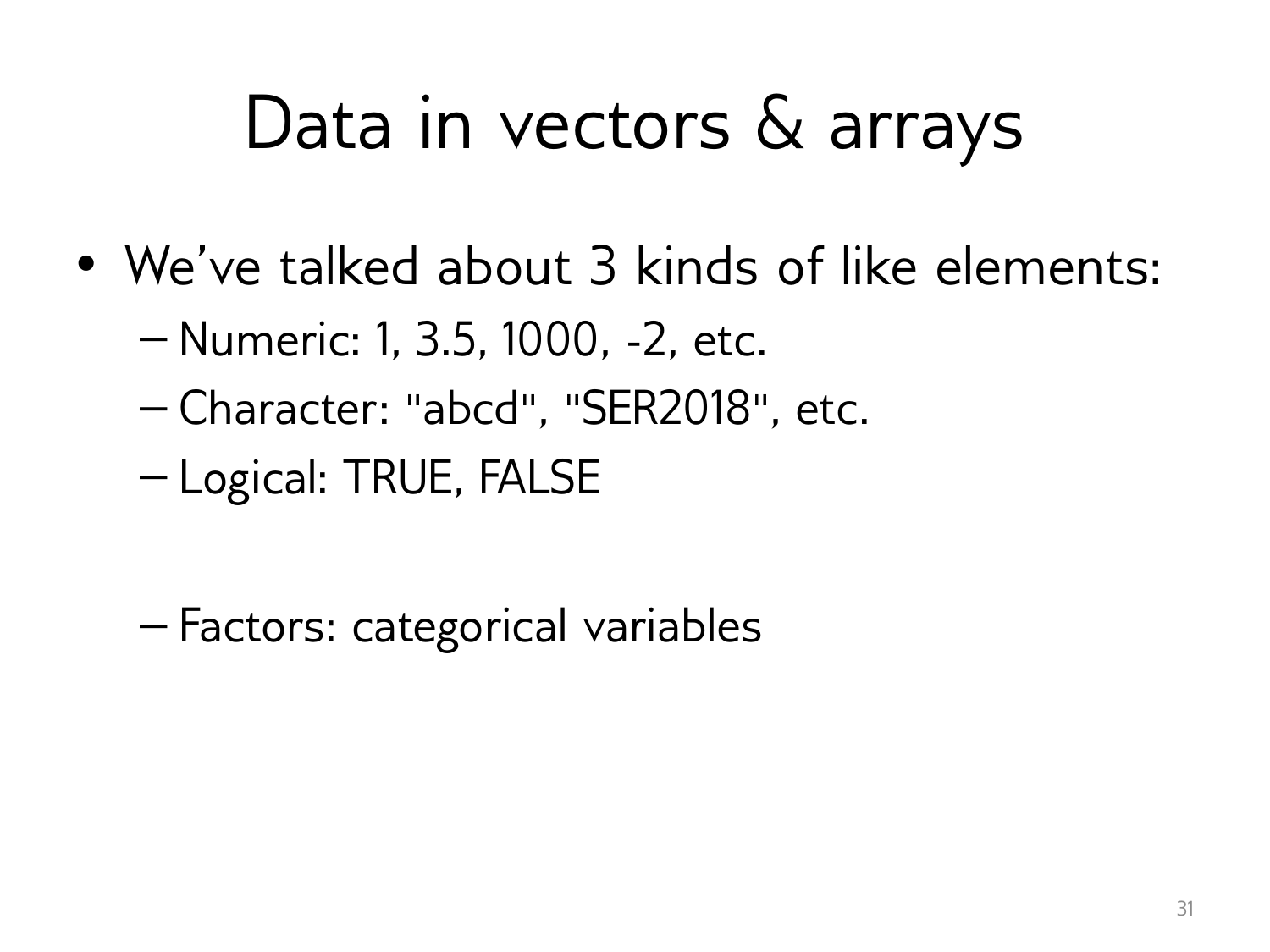

# Data in vectors & arrays
We’ve talked about 3 kinds of like elements:
Numeric: 1, 3.5, 1000, -2, etc.
Character: "abcd", "SER2018", etc.
Logical: TRUE, FALSE

Factors: categorical variables
31